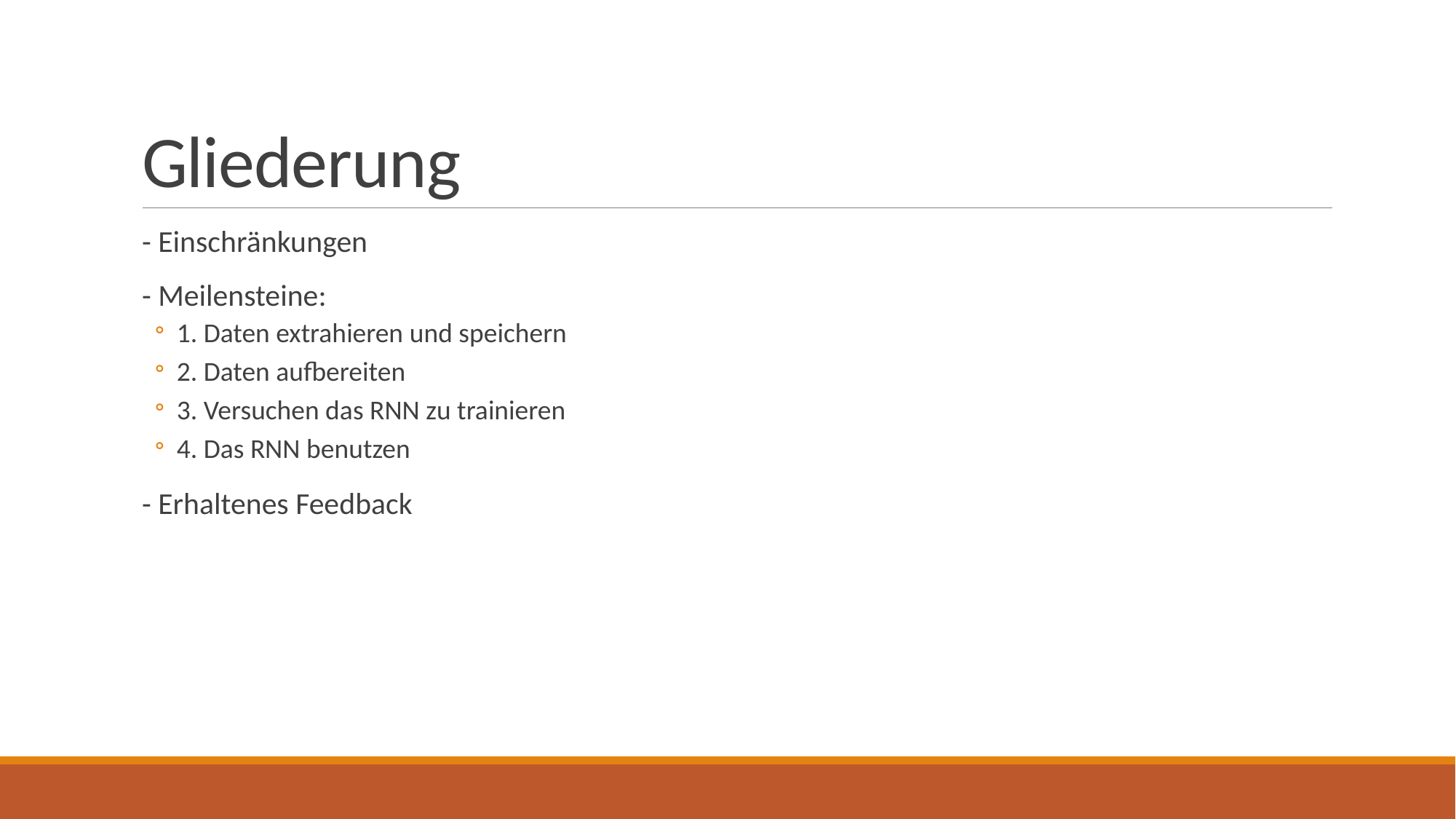

# Gliederung
- Einschränkungen
- Meilensteine:
1. Daten extrahieren und speichern
2. Daten aufbereiten
3. Versuchen das RNN zu trainieren
4. Das RNN benutzen
- Erhaltenes Feedback